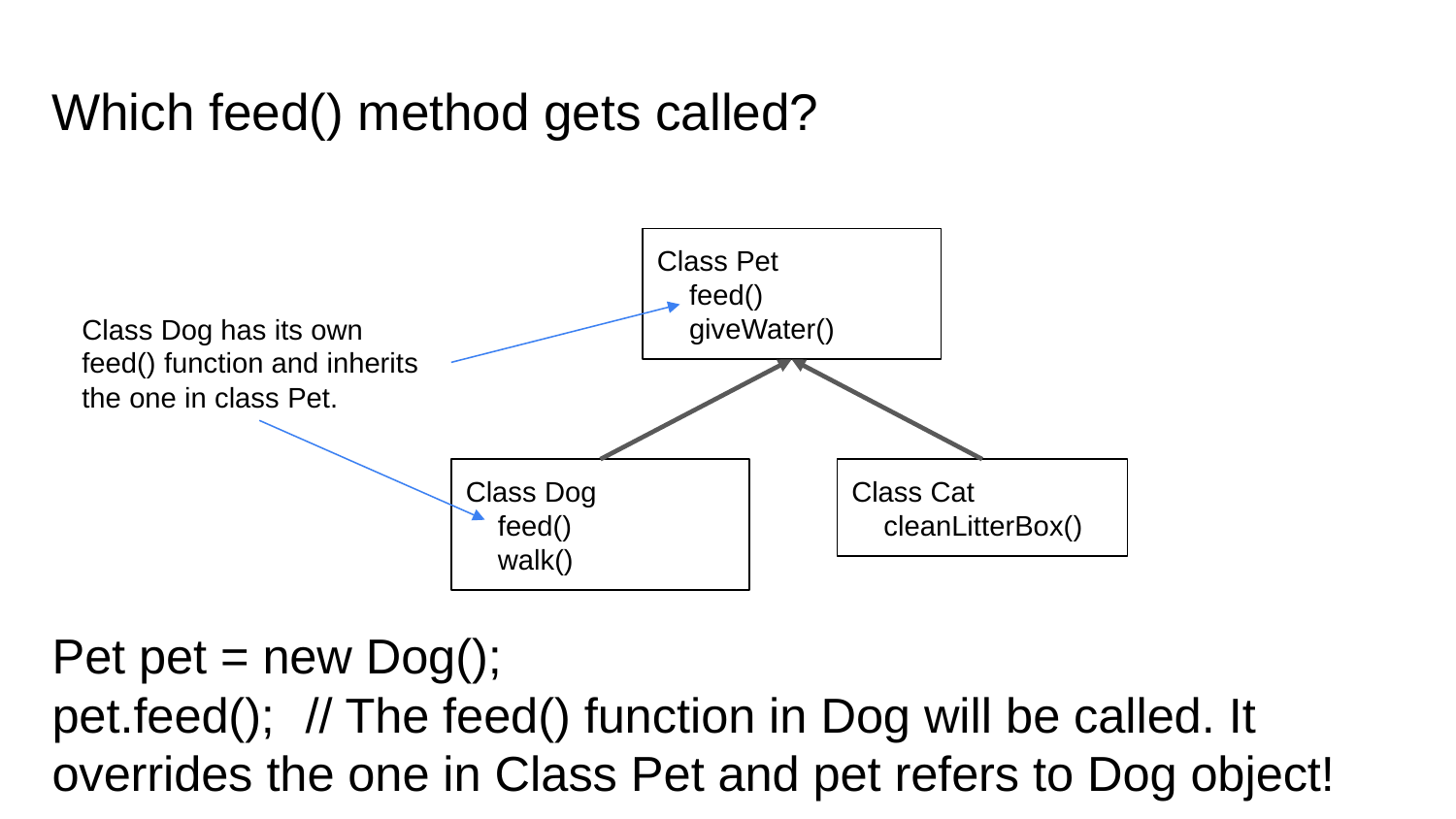

# Which feed() method gets called?
Class Pet
    feed()
    giveWater()
Class Dog has its own feed() function and inherits the one in class Pet.
Class Dog
    feed()
    walk()
Class Cat
    cleanLitterBox()
Pet pet = new Dog();
pet.feed();	// The feed() function in Dog will be called. It overrides the one in Class Pet and pet refers to Dog object!